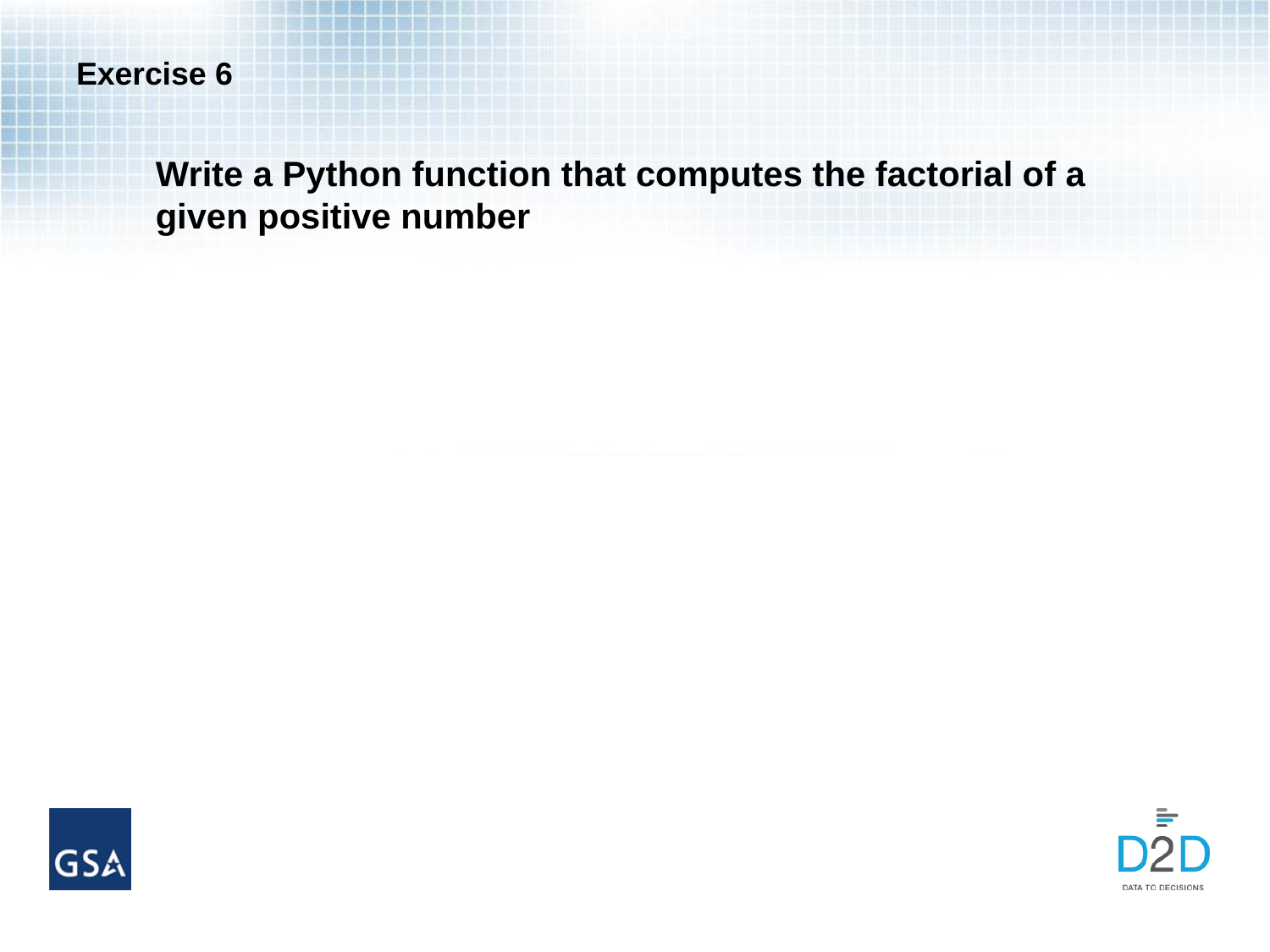

# Exercise 6
Write a Python function that computes the factorial of a given positive number